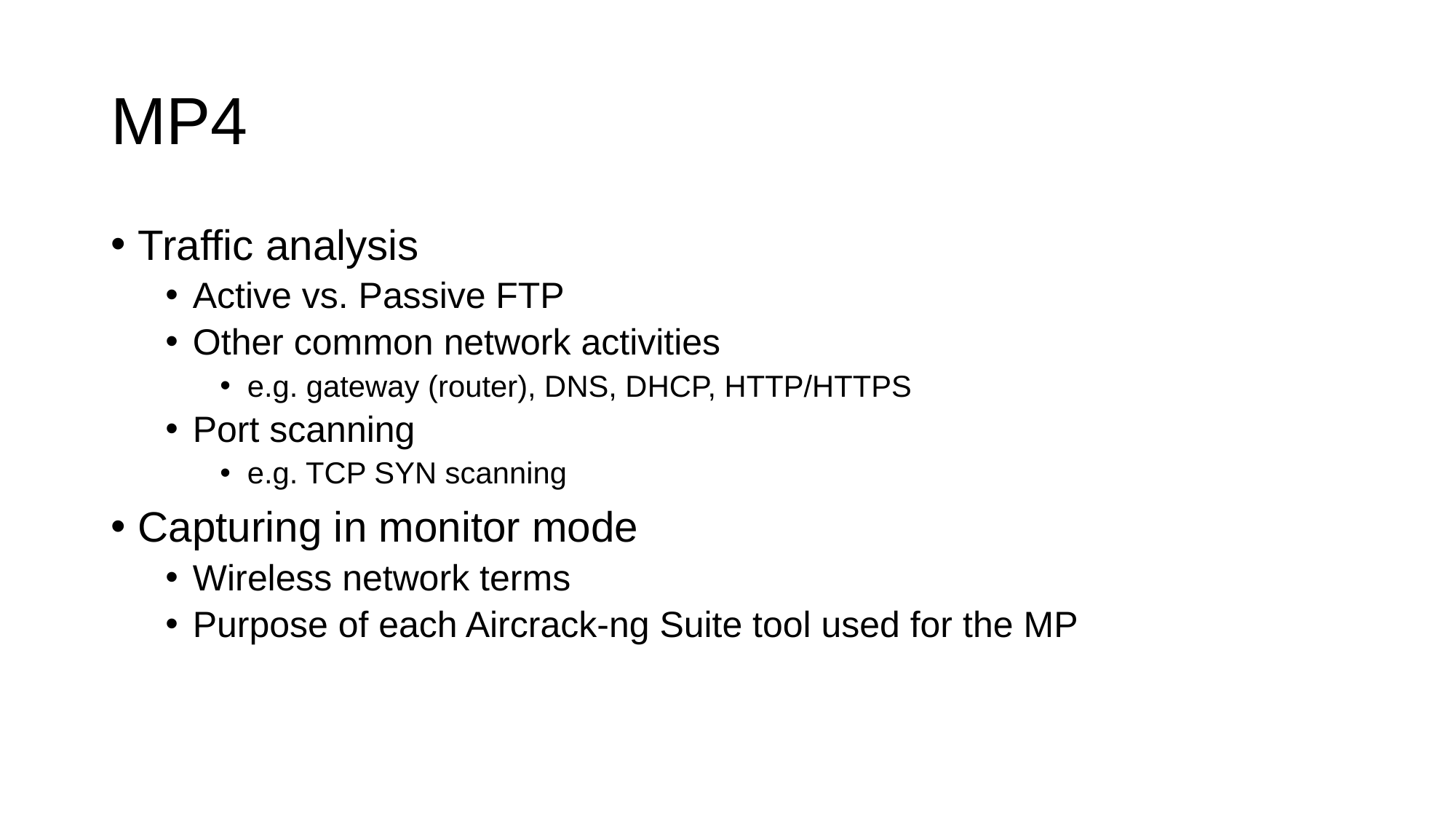

# MP4
Traffic analysis
Active vs. Passive FTP
Other common network activities
e.g. gateway (router), DNS, DHCP, HTTP/HTTPS
Port scanning
e.g. TCP SYN scanning
Capturing in monitor mode
Wireless network terms
Purpose of each Aircrack-ng Suite tool used for the MP